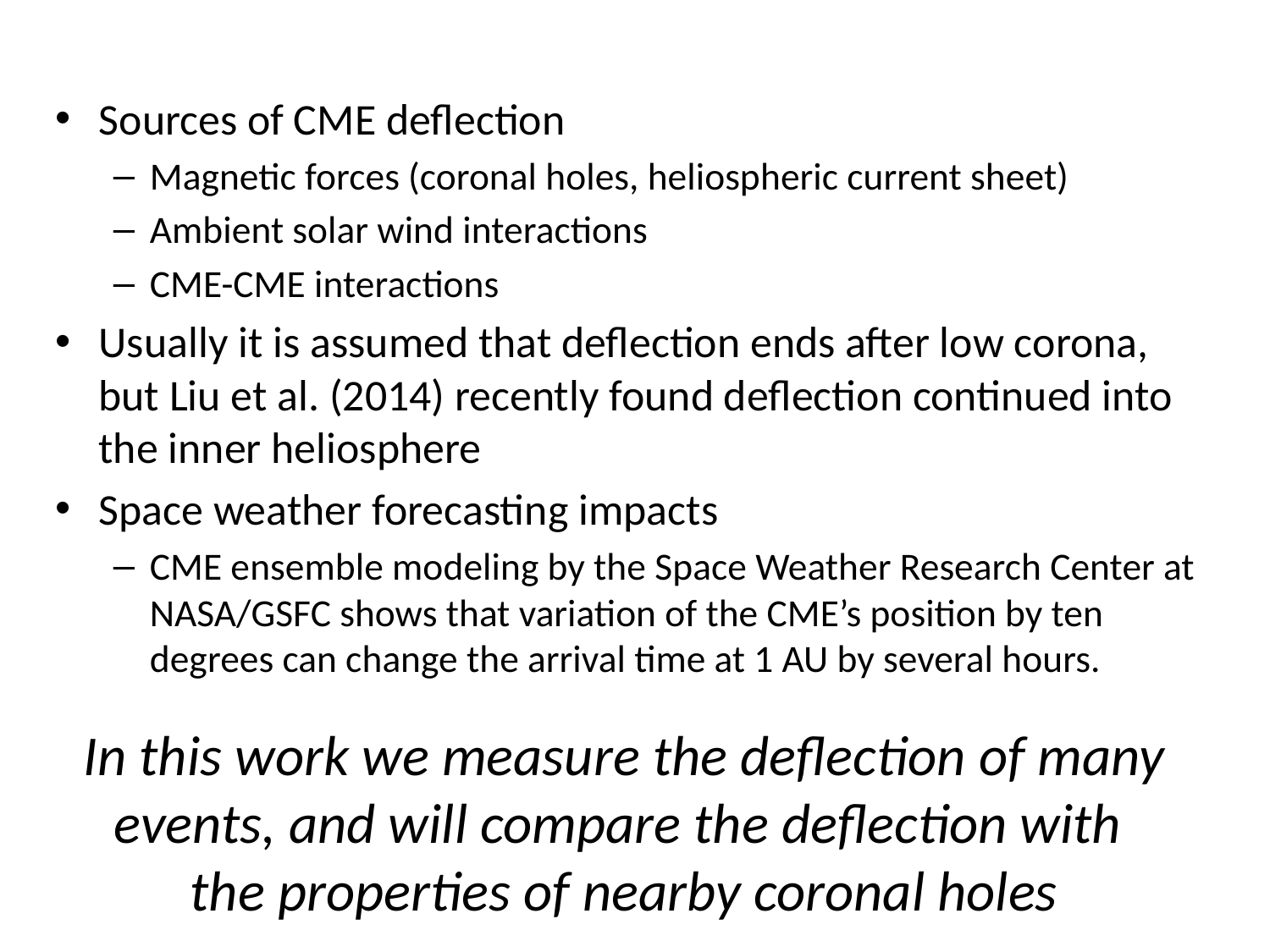

Sources of CME deflection
Magnetic forces (coronal holes, heliospheric current sheet)
Ambient solar wind interactions
CME-CME interactions
Usually it is assumed that deflection ends after low corona, but Liu et al. (2014) recently found deflection continued into the inner heliosphere
Space weather forecasting impacts
CME ensemble modeling by the Space Weather Research Center at NASA/GSFC shows that variation of the CME’s position by ten degrees can change the arrival time at 1 AU by several hours.
In this work we measure the deflection of many events, and will compare the deflection with  the properties of nearby coronal holes